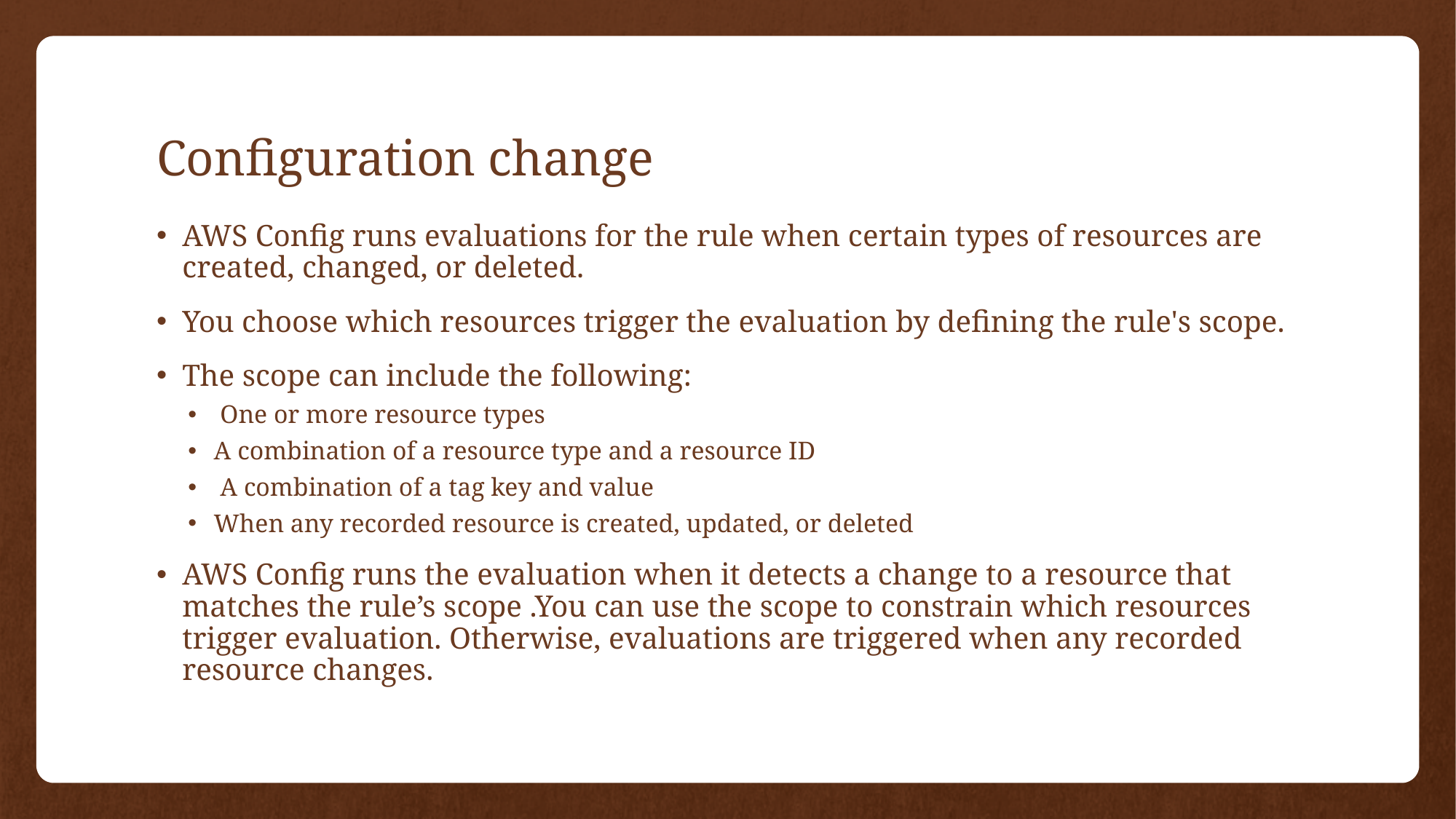

# Configuration change
AWS Config runs evaluations for the rule when certain types of resources are created, changed, or deleted.
You choose which resources trigger the evaluation by defining the rule's scope.
The scope can include the following:
 One or more resource types
A combination of a resource type and a resource ID
 A combination of a tag key and value
When any recorded resource is created, updated, or deleted
AWS Config runs the evaluation when it detects a change to a resource that matches the rule’s scope .You can use the scope to constrain which resources trigger evaluation. Otherwise, evaluations are triggered when any recorded resource changes.